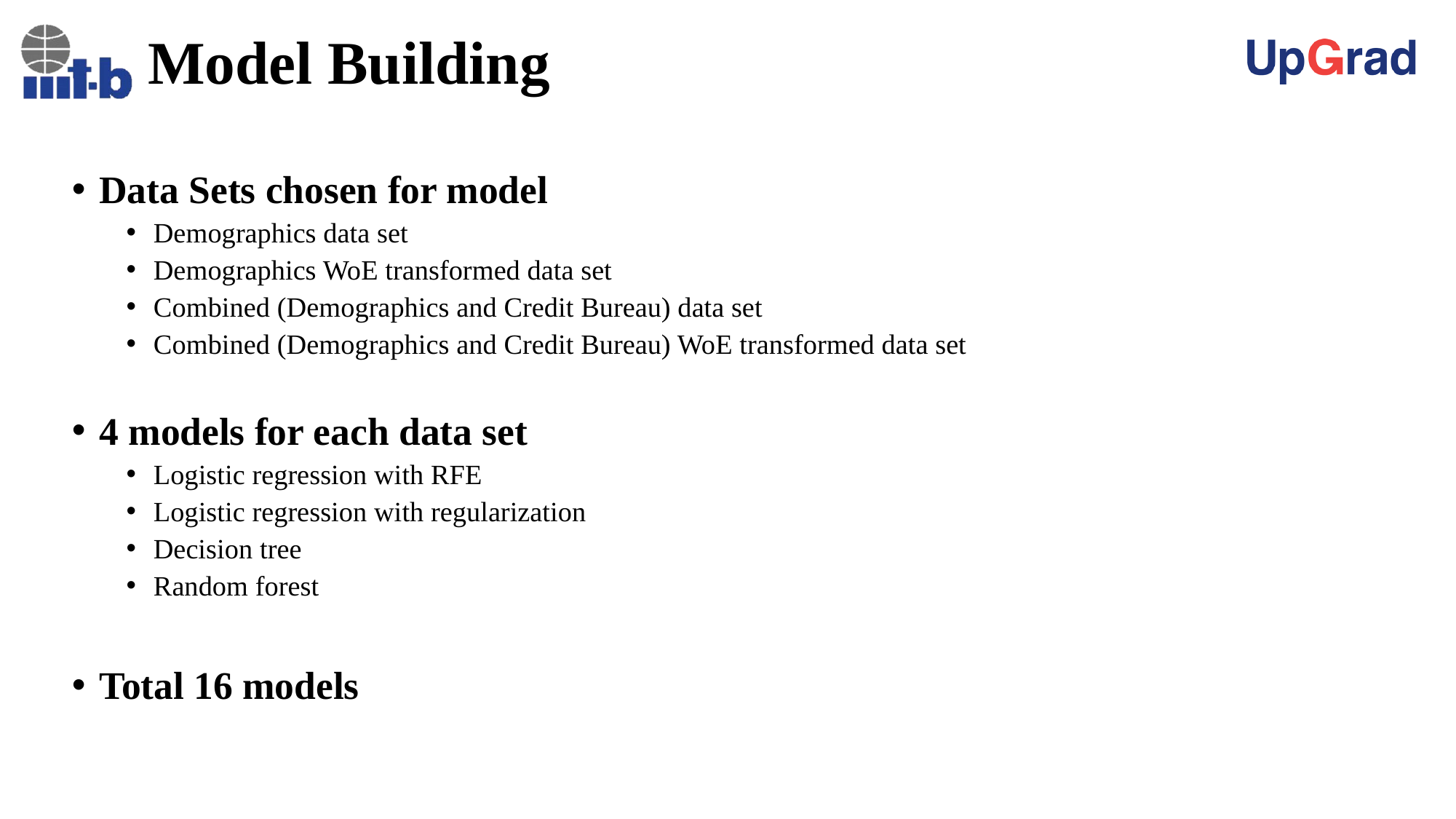

# Model Building
Data Sets chosen for model
Demographics data set
Demographics WoE transformed data set
Combined (Demographics and Credit Bureau) data set
Combined (Demographics and Credit Bureau) WoE transformed data set

4 models for each data set
Logistic regression with RFE
Logistic regression with regularization
Decision tree
Random forest

Total 16 models